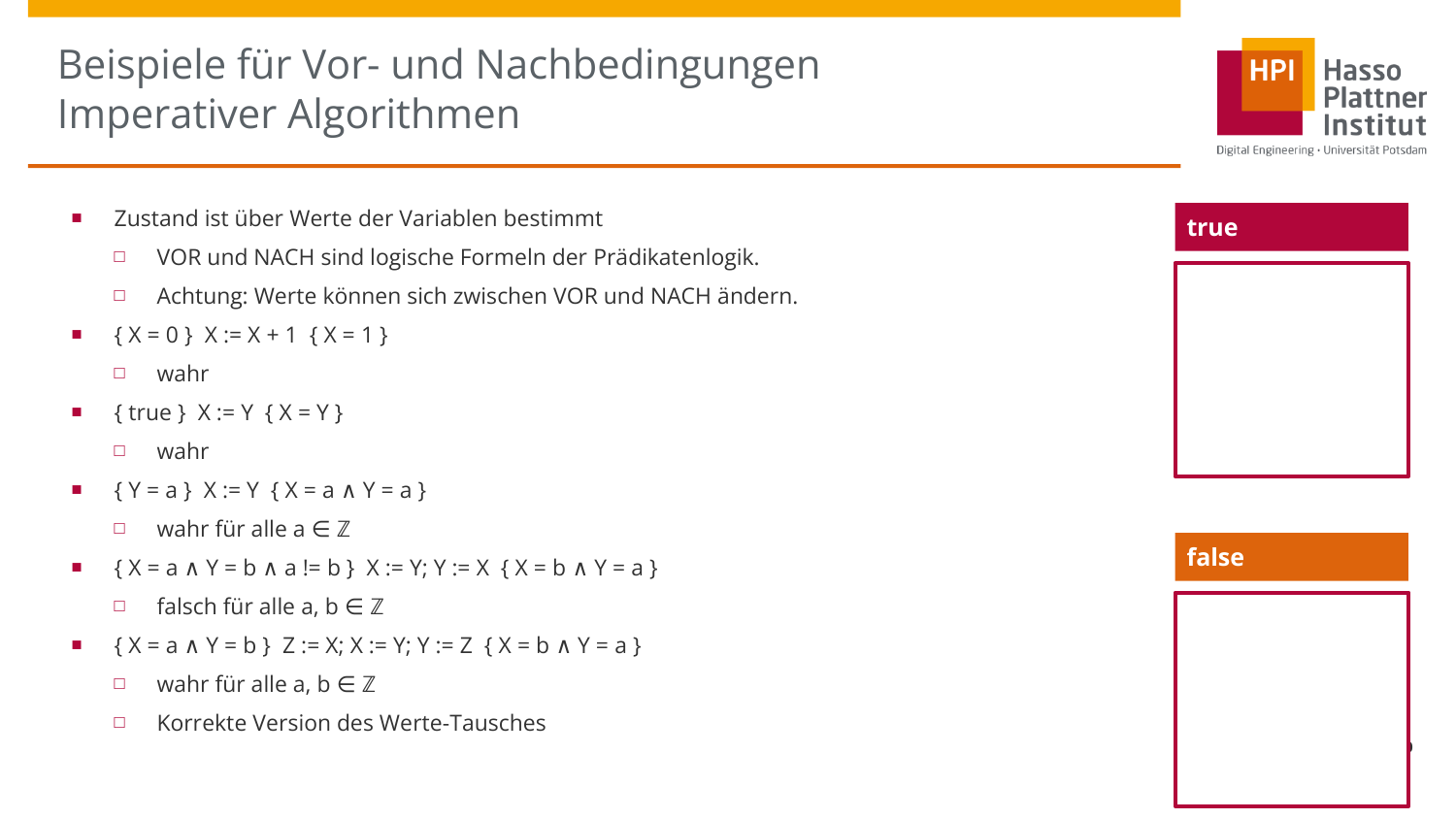

# Beispiele für Vor- und Nachbedingungen Imperativer Algorithmen
Zustand ist über Werte der Variablen bestimmt
VOR und NACH sind logische Formeln der Prädikatenlogik.
Achtung: Werte können sich zwischen VOR und NACH ändern.
{ X = 0 }  X := X + 1  { X = 1 }
wahr
{ true }  X := Y  { X = Y }
wahr
{ Y = a }  X := Y  { X = a ∧ Y = a }
wahr für alle a ∈ ℤ
{ X = a ∧ Y = b ∧ a != b }  X := Y; Y := X  { X = b ∧ Y = a }
falsch für alle a, b ∈ ℤ
{ X = a ∧ Y = b }  Z := X; X := Y; Y := Z  { X = b ∧ Y = a }
wahr für alle a, b ∈ ℤ
Korrekte Version des Werte-Tausches
true

false